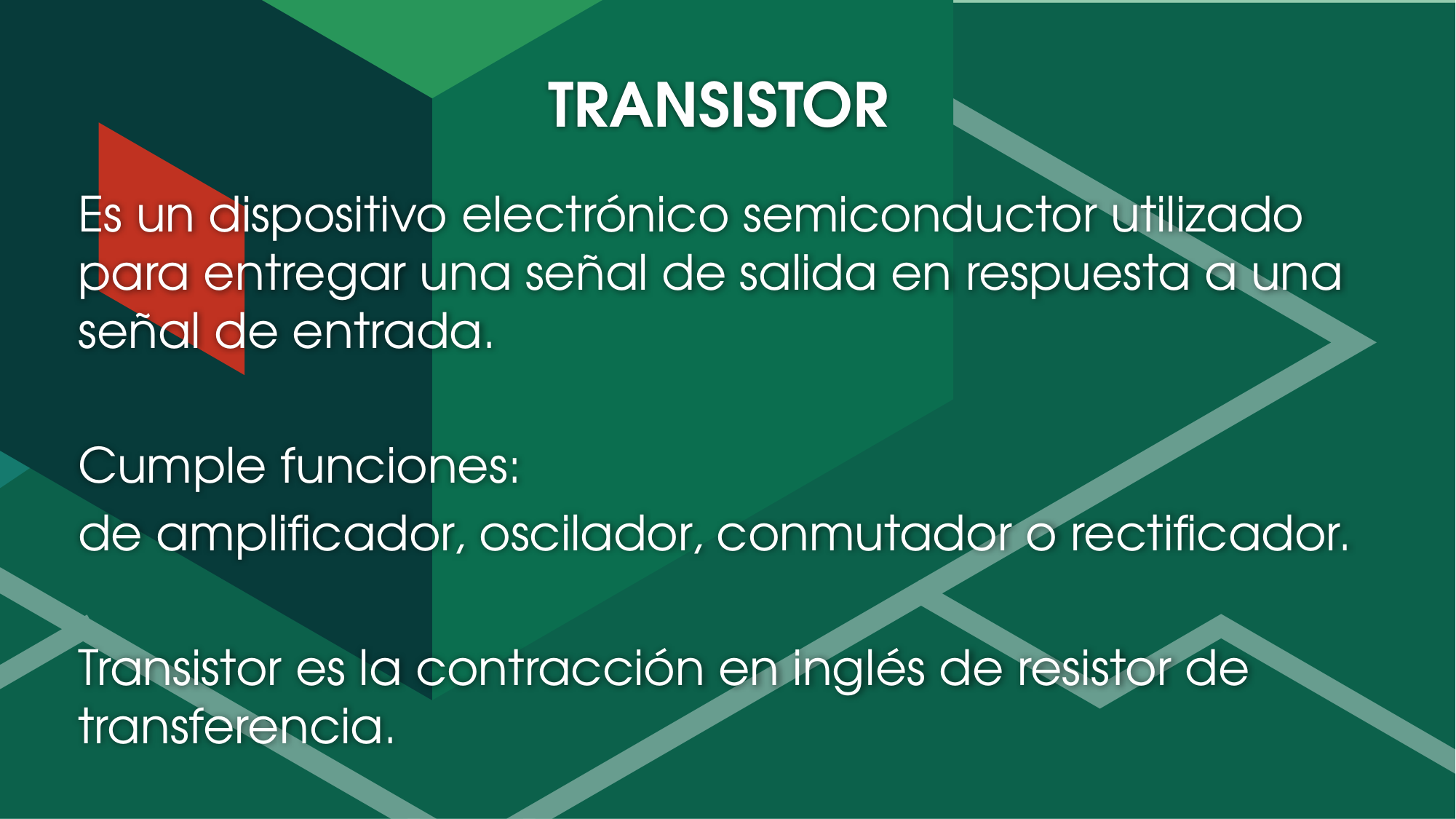

# TRANSISTOR

Es un dispositivo electrónico semiconductor utilizado para entregar una señal de salida en respuesta a una señal de entrada.

Cumple funciones:
de amplificador, oscilador, conmutador o rectificador.

Transistor es la contracción en inglés de resistor de transferencia.